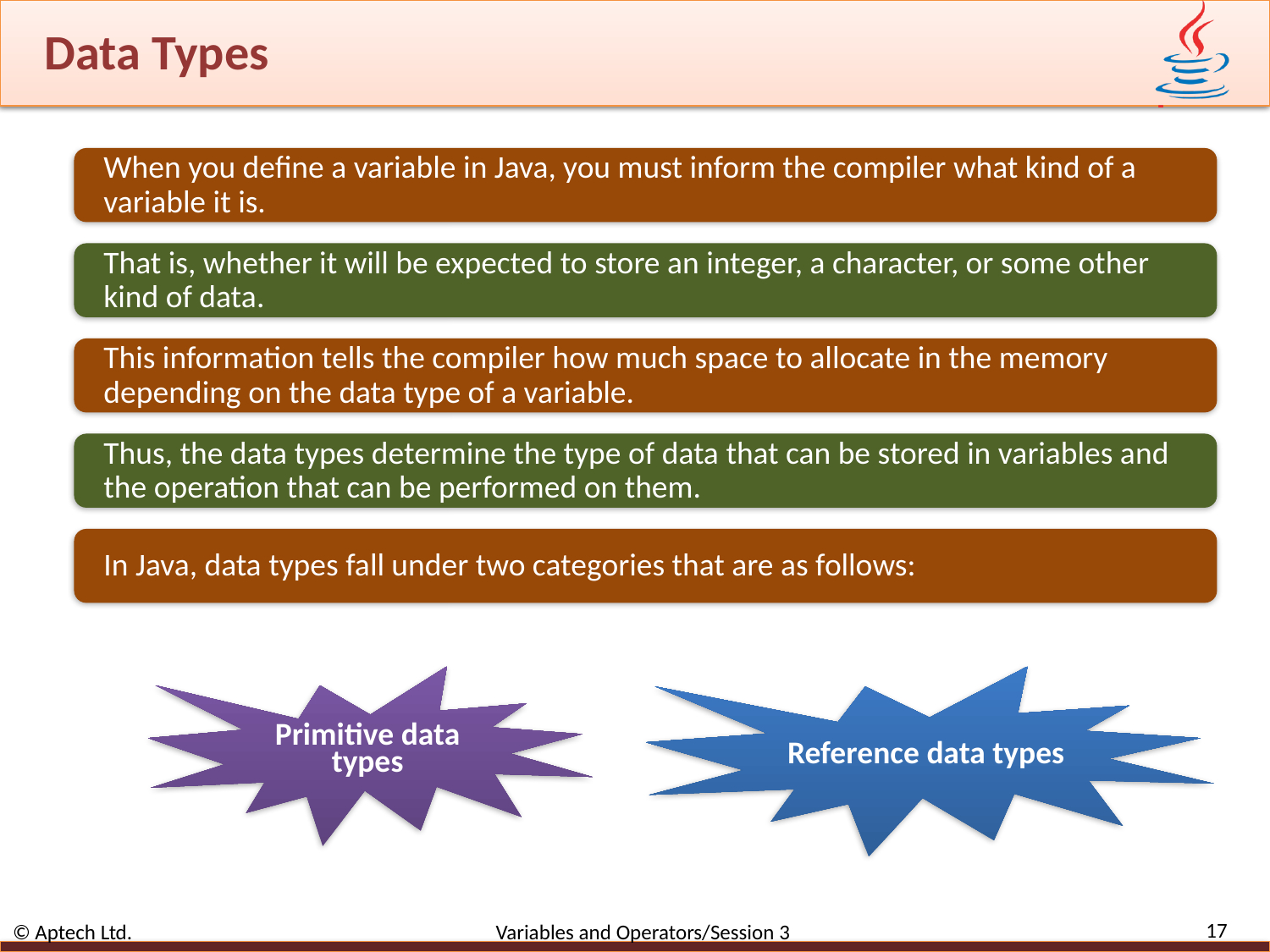

# Data Types

When you define a variable in Java, you must inform the compiler what kind of a variable it is.

That is, whether it will be expected to store an integer, a character, or some other kind of data.

This information tells the compiler how much space to allocate in the memory depending on the data type of a variable.

Thus, the data types determine the type of data that can be stored in variables and the operation that can be performed on them.

In Java, data types fall under two categories that are as follows:
Primitive data types
Reference data types
17
© Aptech Ltd.                                                                           Variables and Operators/Session 3